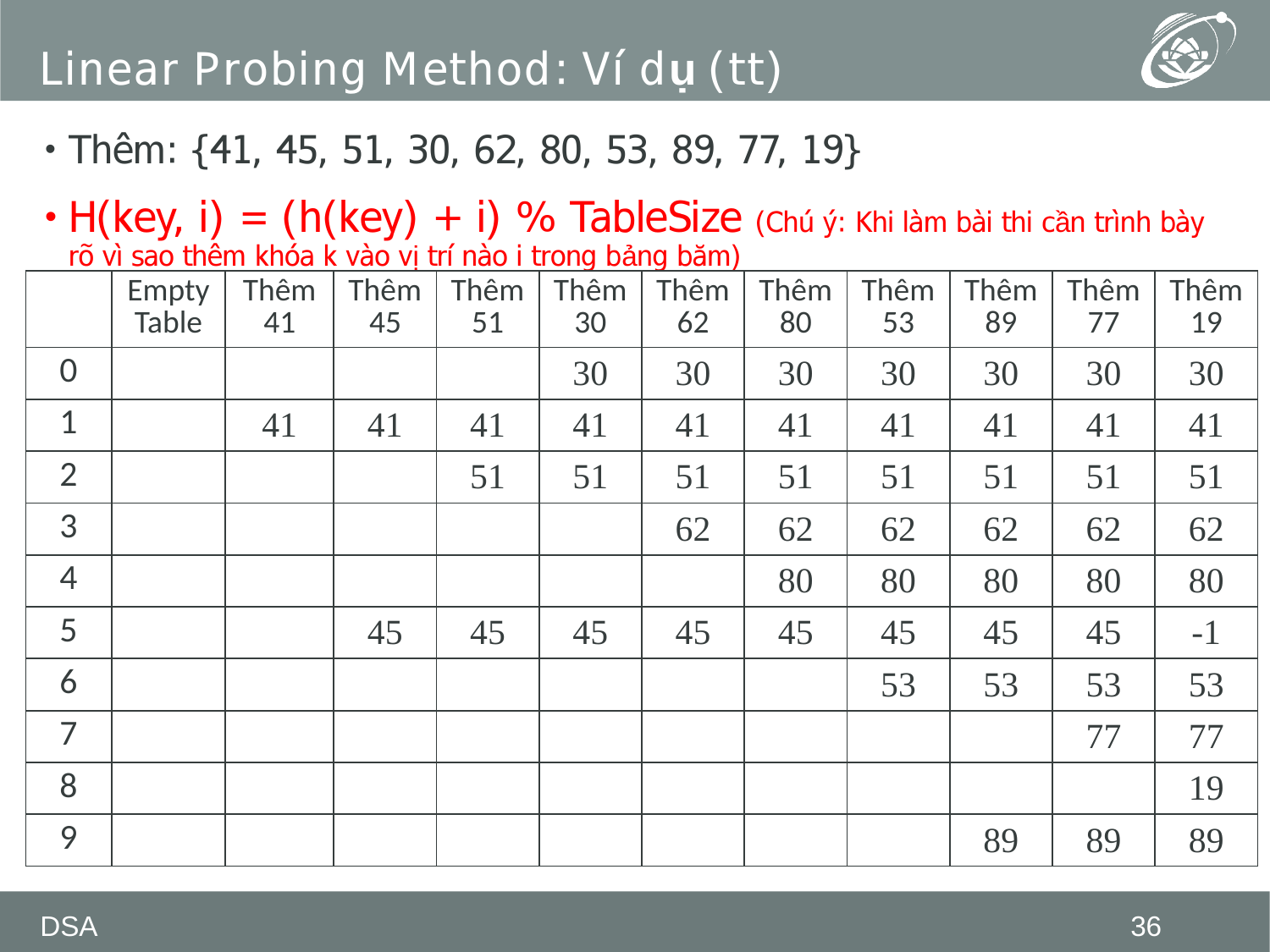

# Linear Probing Method: Ví dụ (tt)
Thêm: {41, 45, 51, 30, 62, 80, 53, 89, 77, 19}
H(key, i) = (h(key) + i) % TableSize (Chú ý: Khi làm bài thi cần trình bày rõ vì sao thêm khóa k vào vị trí nào i trong bảng băm)

|  | Empty Table | Thêm 41 | Thêm 45 | Thêm 51 | Thêm 30 | Thêm 62 | Thêm 80 | Thêm 53 | Thêm 89 | Thêm 77 | Thêm 19 |
| --- | --- | --- | --- | --- | --- | --- | --- | --- | --- | --- | --- |
| 0 |  |  |  |  | 30 | 30 | 30 | 30 | 30 | 30 | 30 |
| 1 |  | 41 | 41 | 41 | 41 | 41 | 41 | 41 | 41 | 41 | 41 |
| 2 |  |  |  | 51 | 51 | 51 | 51 | 51 | 51 | 51 | 51 |
| 3 |  |  |  |  |  | 62 | 62 | 62 | 62 | 62 | 62 |
| 4 |  |  |  |  |  |  | 80 | 80 | 80 | 80 | 80 |
| 5 |  |  | 45 | 45 | 45 | 45 | 45 | 45 | 45 | 45 | -1 |
| 6 |  |  |  |  |  |  |  | 53 | 53 | 53 | 53 |
| 7 |  |  |  |  |  |  |  |  |  | 77 | 77 |
| 8 |  |  |  |  |  |  |  |  |  |  | 19 |
| 9 |  |  |  |  |  |  |  |  | 89 | 89 | 89 |
DSA
36